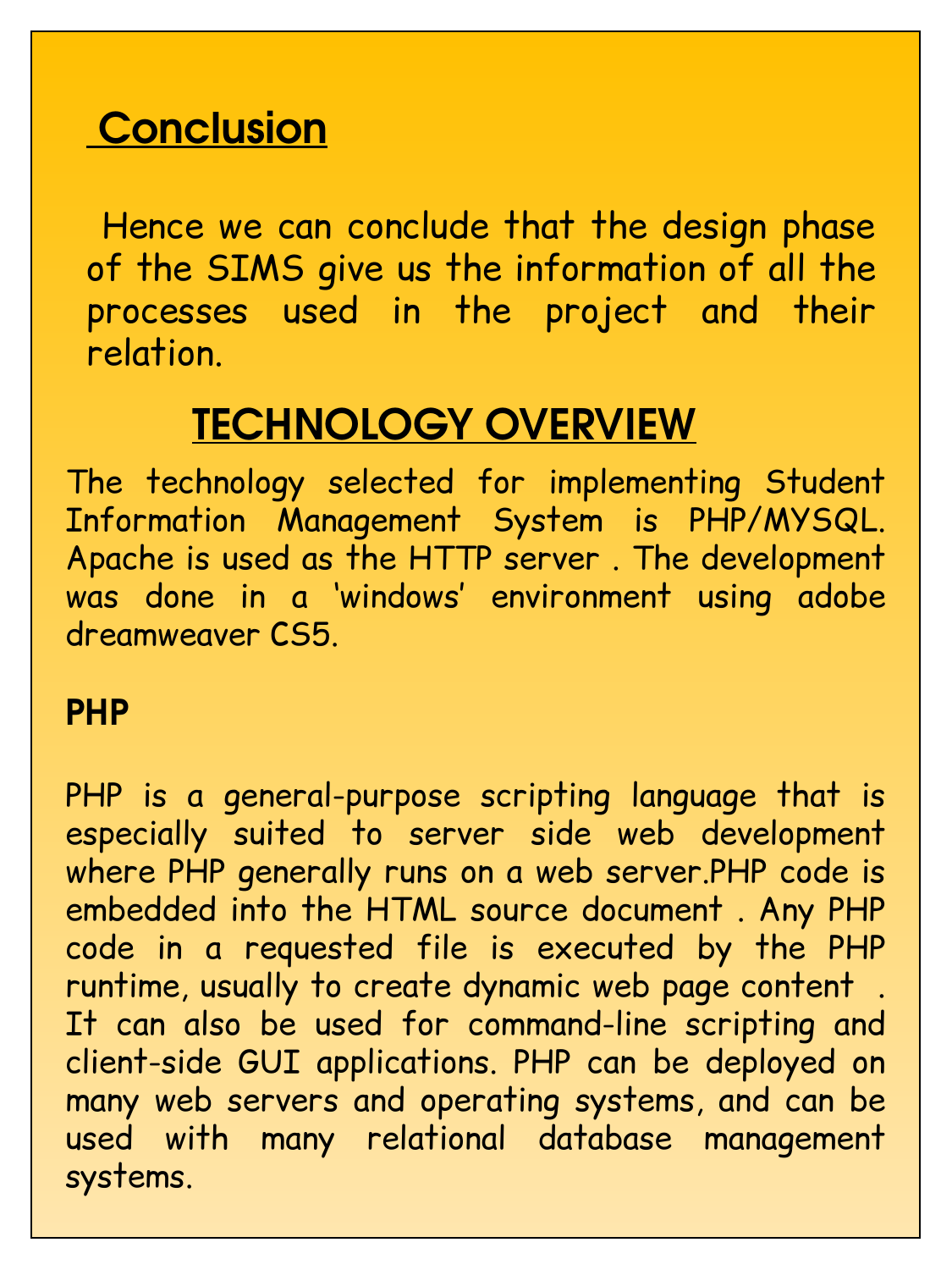

Conclusion

 Hence we can conclude that the design phase of the SIMS give us the information of all the processes used in the project and their relation.
TECHNOLOGY OVERVIEW
The technology selected for implementing Student Information Management System is PHP/MYSQL. Apache is used as the HTTP server . The development was done in a ‘windows’ environment using adobe dreamweaver CS5.

PHP

PHP is a general-purpose scripting language that is especially suited to server side web development where PHP generally runs on a web server.PHP code is embedded into the HTML source document . Any PHP code in a requested file is executed by the PHP runtime, usually to create dynamic web page content  . It can also be used for command-line scripting and client-side GUI applications. PHP can be deployed on many web servers and operating systems, and can be used with many relational database management systems.
..
34